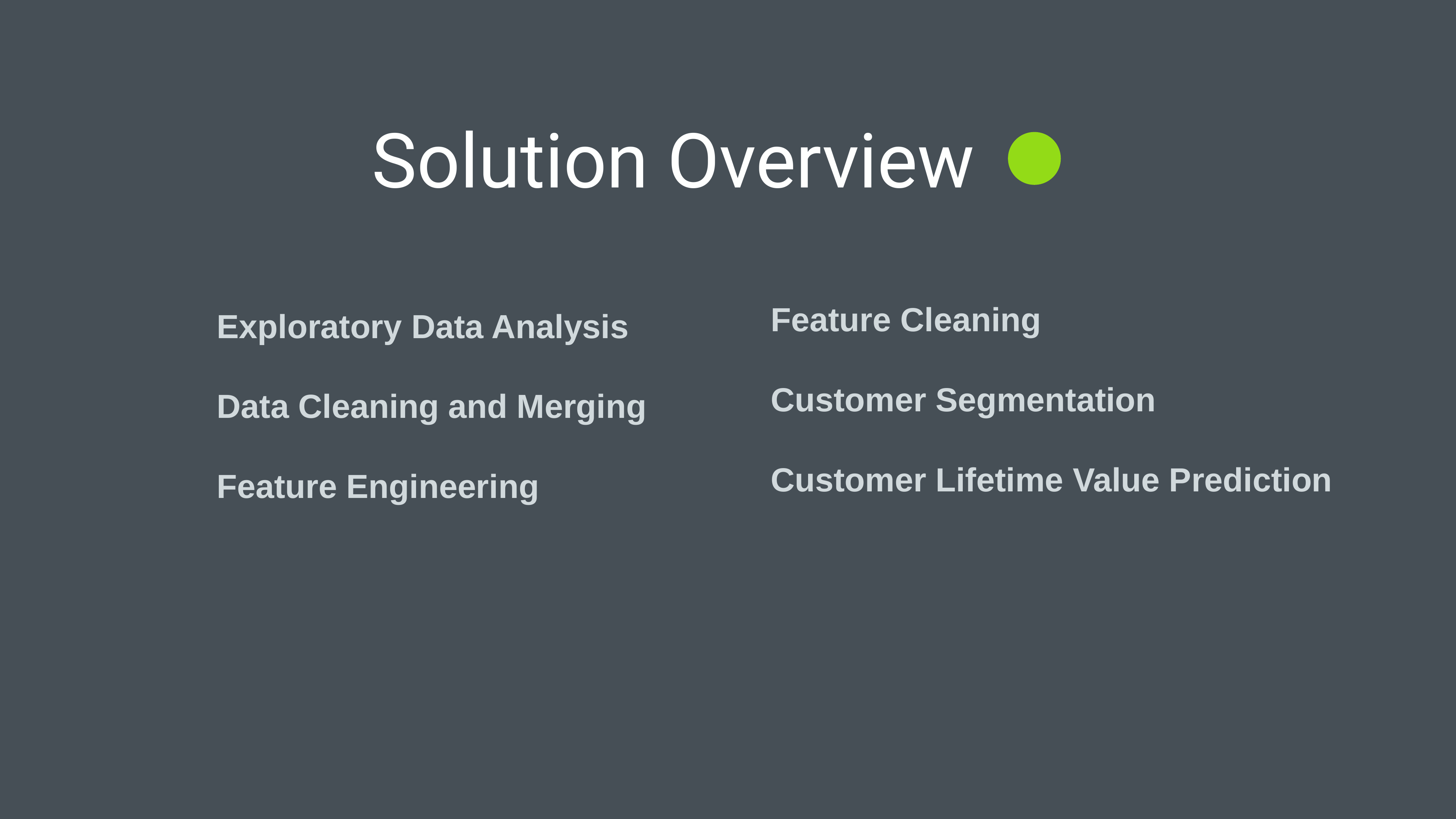

Solution Overview

Feature Cleaning

Customer Segmentation

Customer Lifetime Value Prediction
Exploratory Data Analysis

Data Cleaning and Merging

Feature Engineering